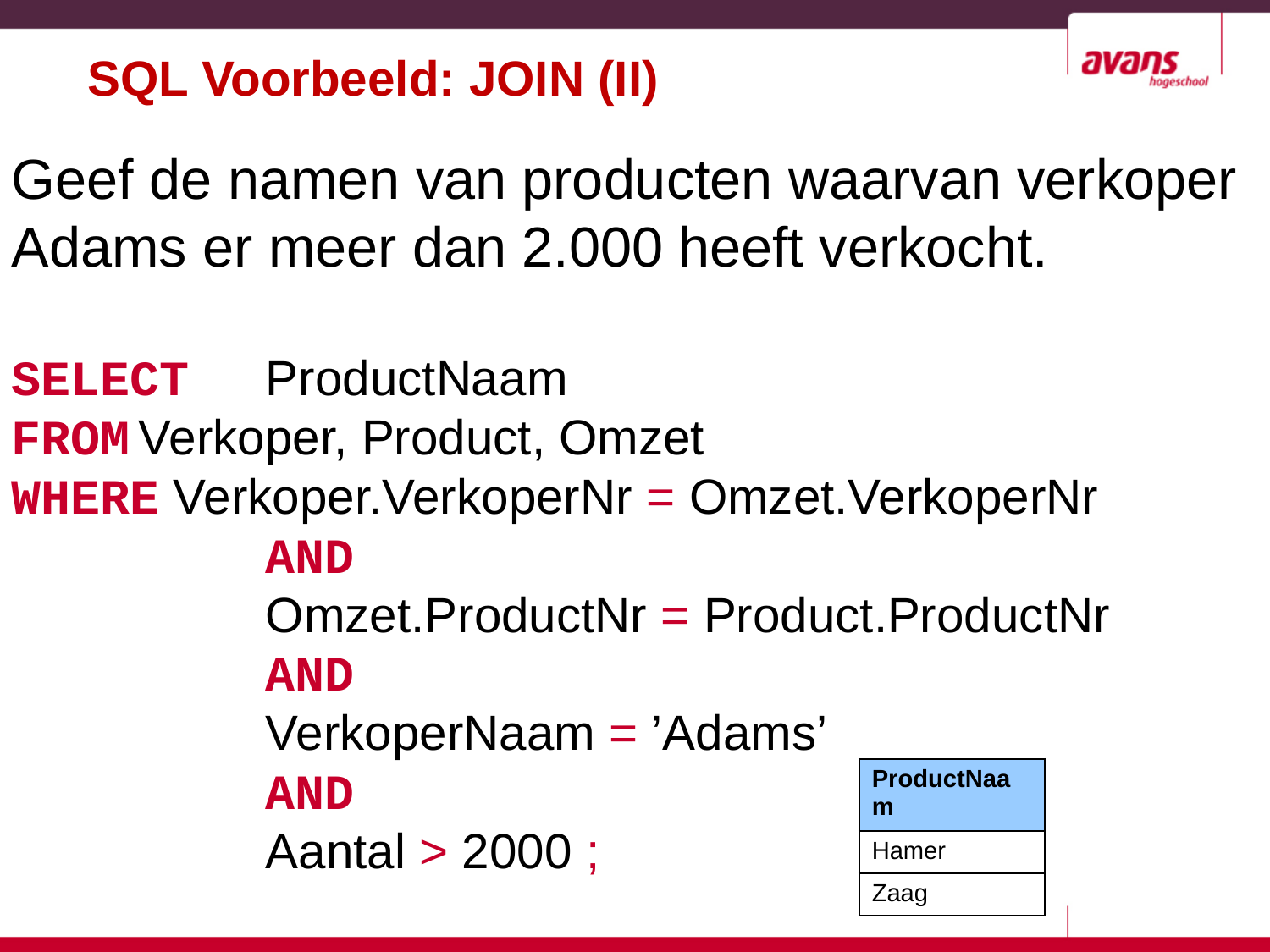

# SQL Voorbeeld: JOIN (II)
Geef de namen van producten waarvan verkoper Adams er meer dan 2.000 heeft verkocht.

SELECT	ProductNaam
FROM	Verkoper, Product, Omzet
WHERE Verkoper.VerkoperNr = Omzet.VerkoperNr
		AND
		Omzet.ProductNr = Product.ProductNr
		AND
		VerkoperNaam = ’Adams’
		AND
		Aantal > 2000 ;
| ProductNaam |
| --- |
| Hamer |
| Zaag |
7-9